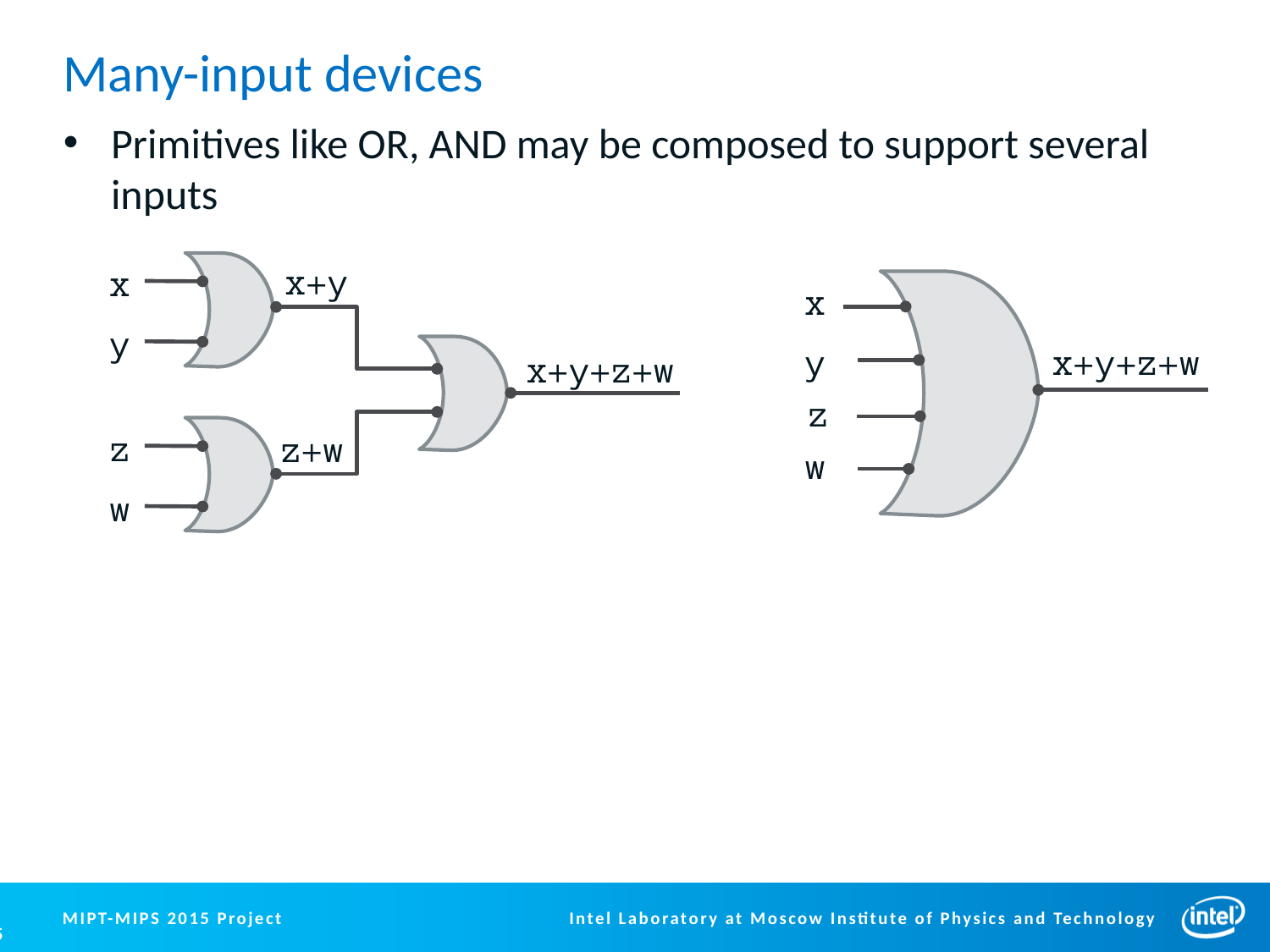

# Many-input devices
Primitives like OR, AND may be composed to support several inputs
x+y
x

y

x+y+z+w
z
z+w

w
x

x+y+z+w
y
z
w